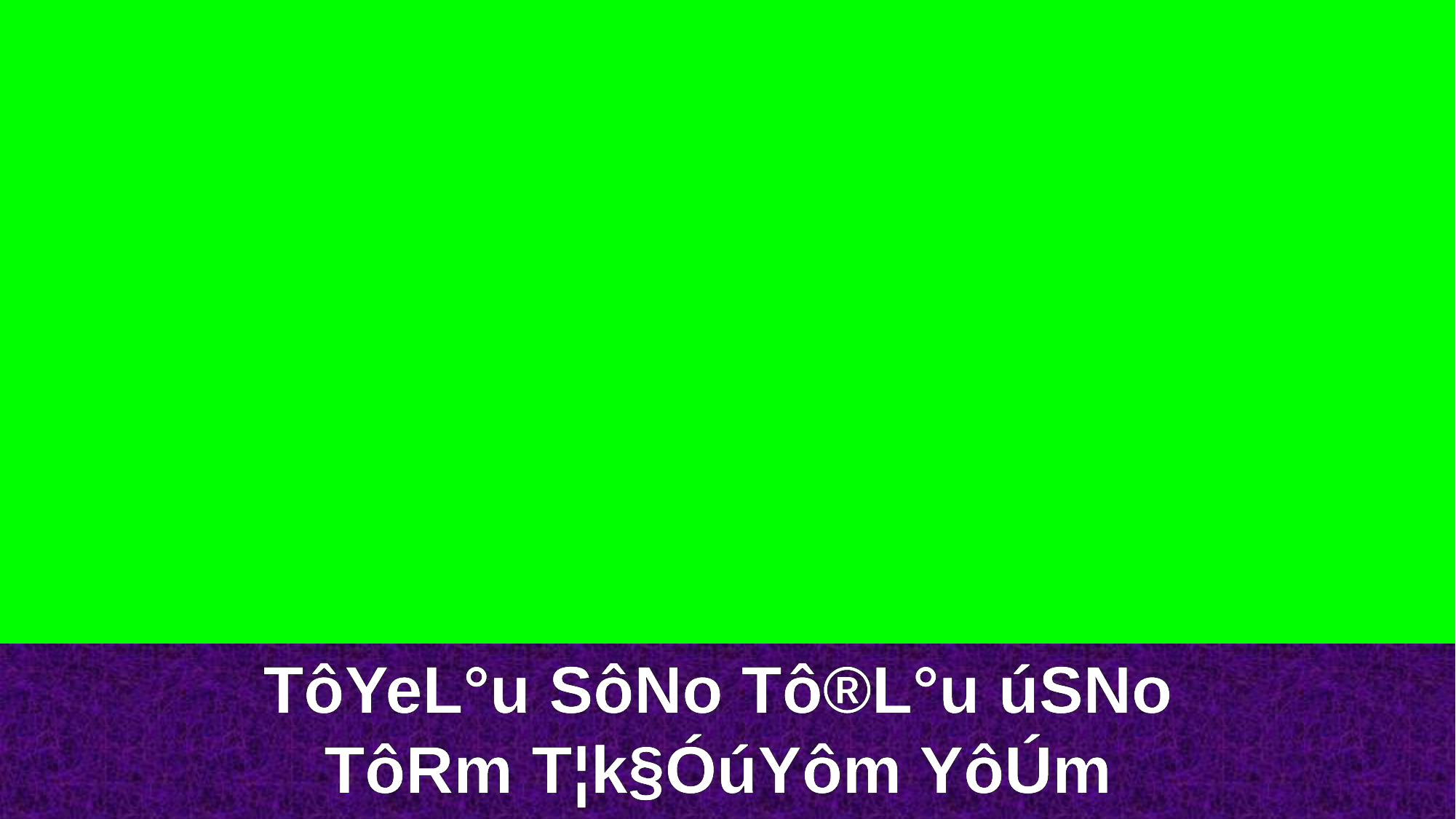

TôYeL°u SôNo Tô®L°u úSNo
TôRm T¦k§ÓúYôm YôÚm